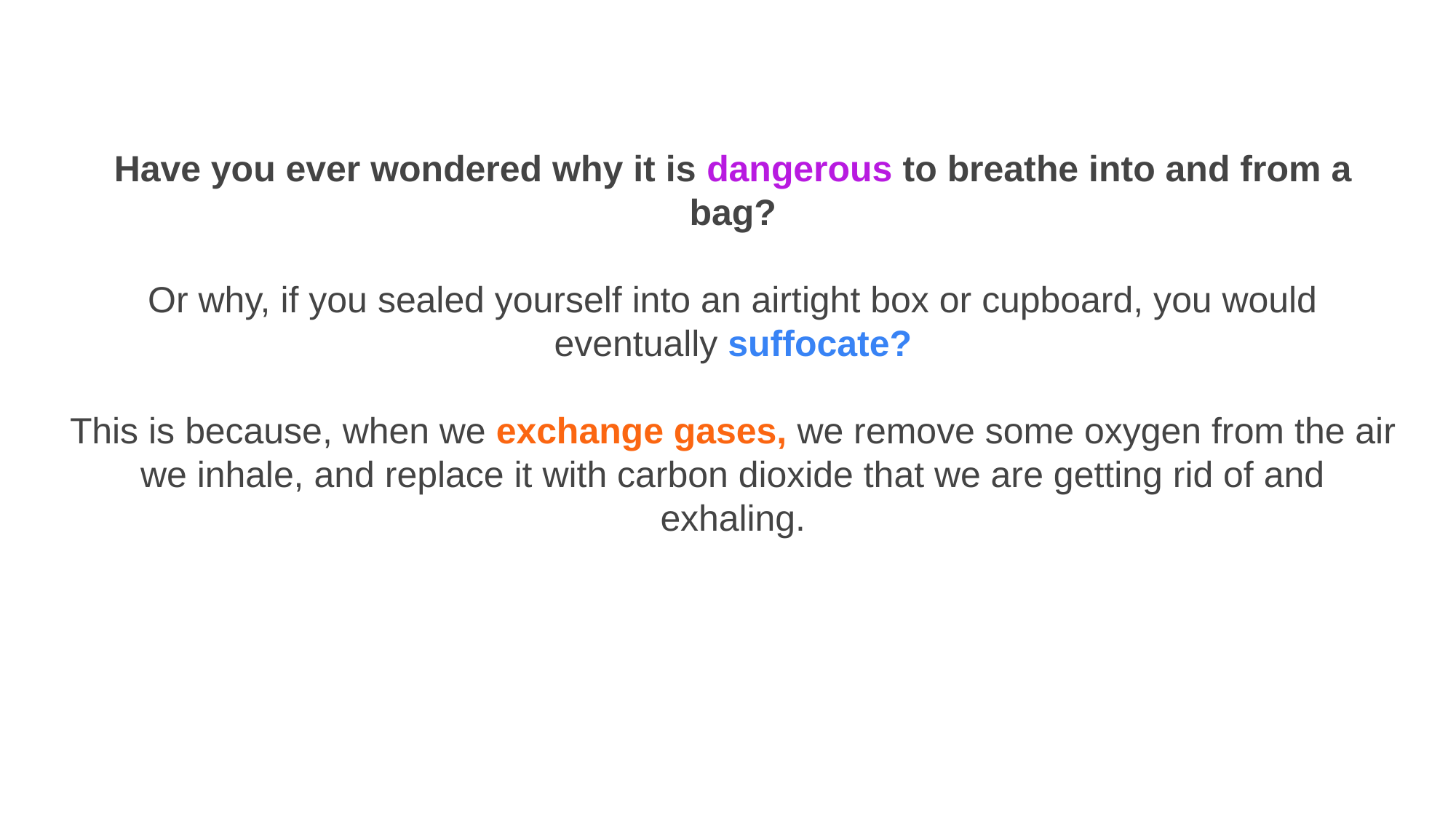

Have you ever wondered why it is dangerous to breathe into and from a bag?

Or why, if you sealed yourself into an airtight box or cupboard, you would eventually suffocate?

This is because, when we exchange gases, we remove some oxygen from the air we inhale, and replace it with carbon dioxide that we are getting rid of and exhaling.